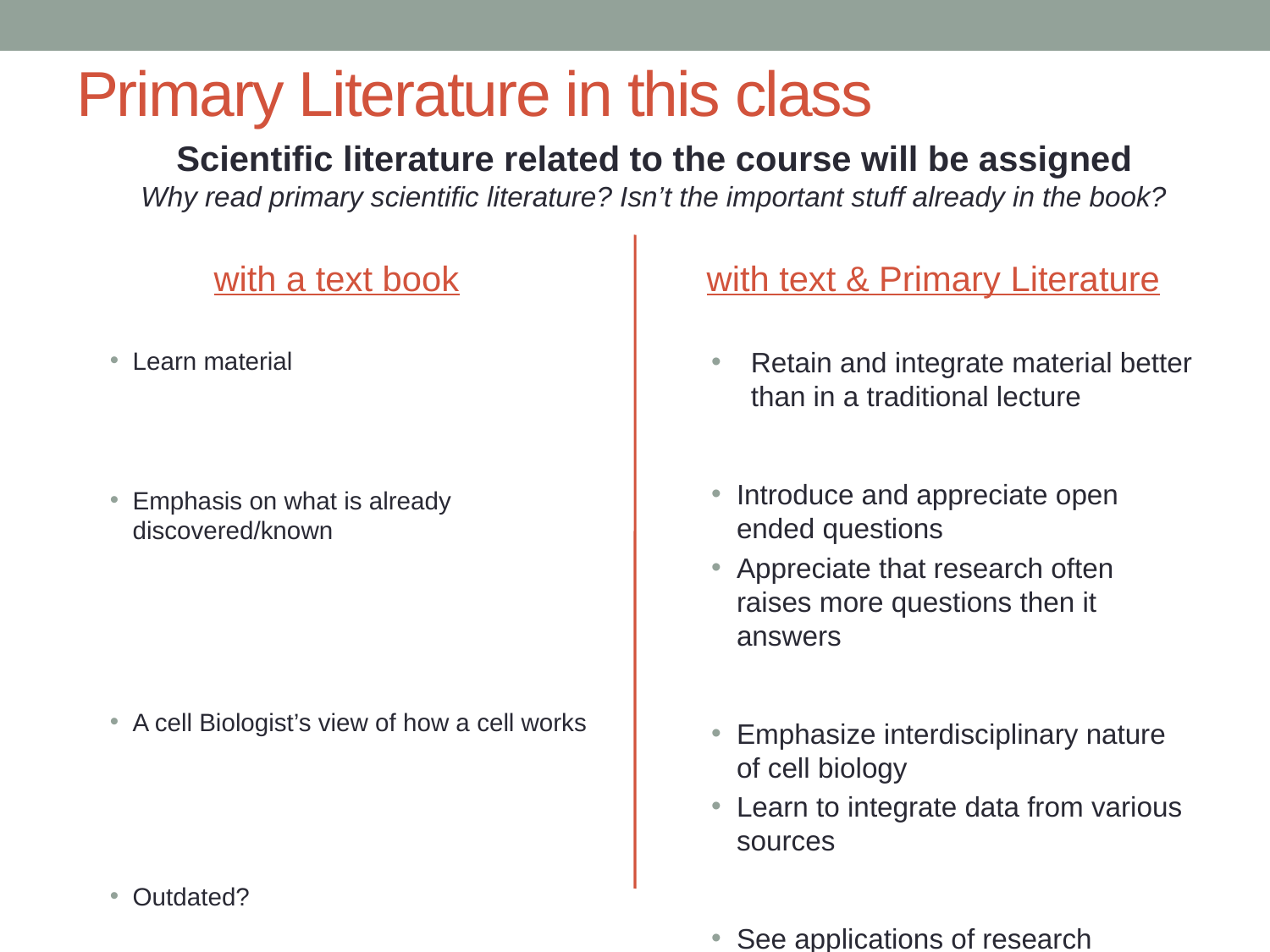

# Primary Literature in this class
Scientific literature related to the course will be assigned
Why read primary scientific literature? Isn’t the important stuff already in the book?
with a text book
with text & Primary Literature
Learn material

Emphasis on what is already discovered/known

A cell Biologist’s view of how a cell works

Outdated?
Retain and integrate material better than in a traditional lecture

Introduce and appreciate open ended questions
Appreciate that research often raises more questions then it answers

Emphasize interdisciplinary nature of cell biology
Learn to integrate data from various sources

See applications of research